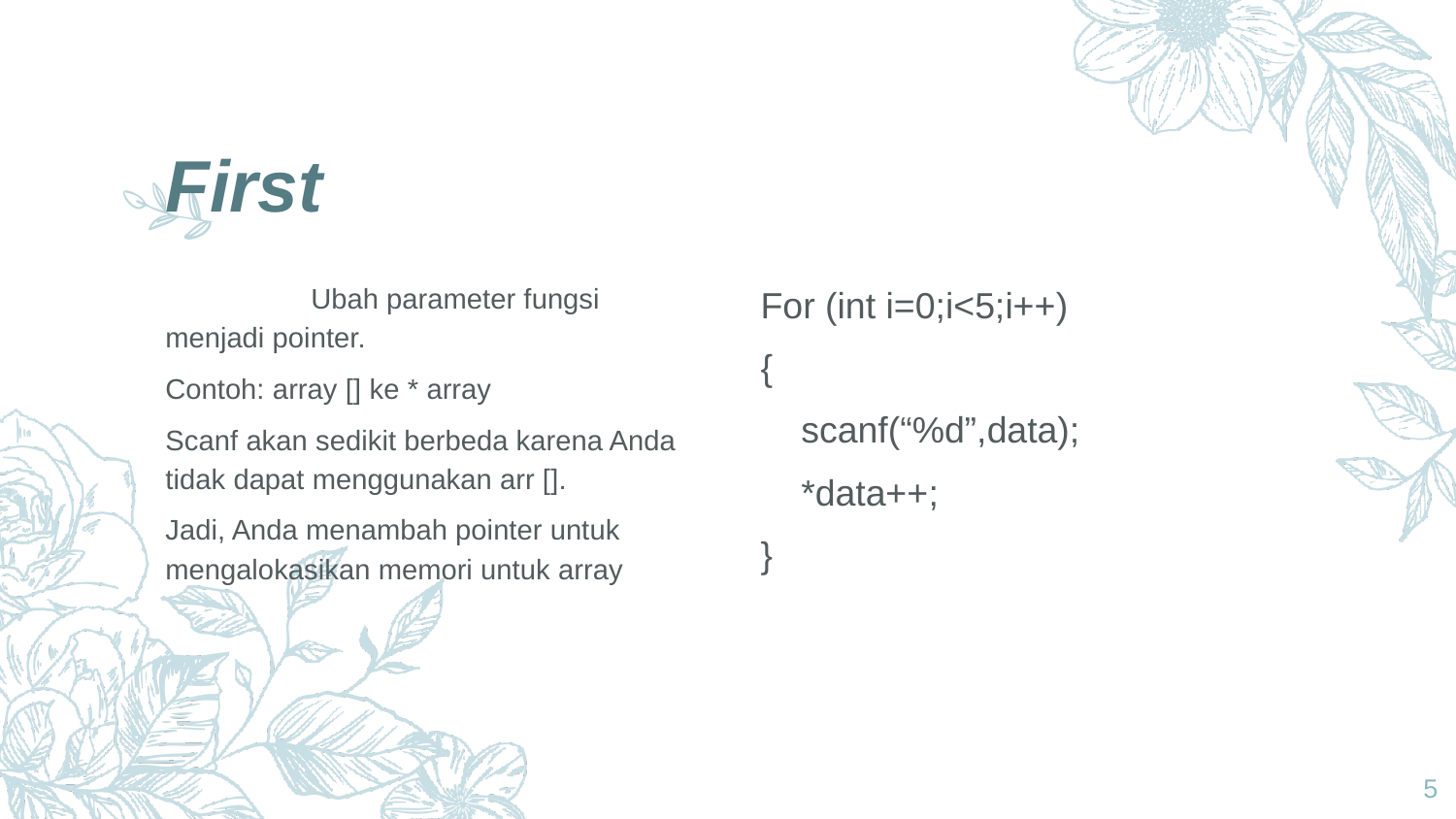

# First
	Ubah parameter fungsi menjadi pointer.
Contoh: array [] ke * array
Scanf akan sedikit berbeda karena Anda tidak dapat menggunakan arr [].
Jadi, Anda menambah pointer untuk mengalokasikan memori untuk array
For (int i=0;i<5;i++)
{
    scanf(“%d”,data);
    *data++;
}

5